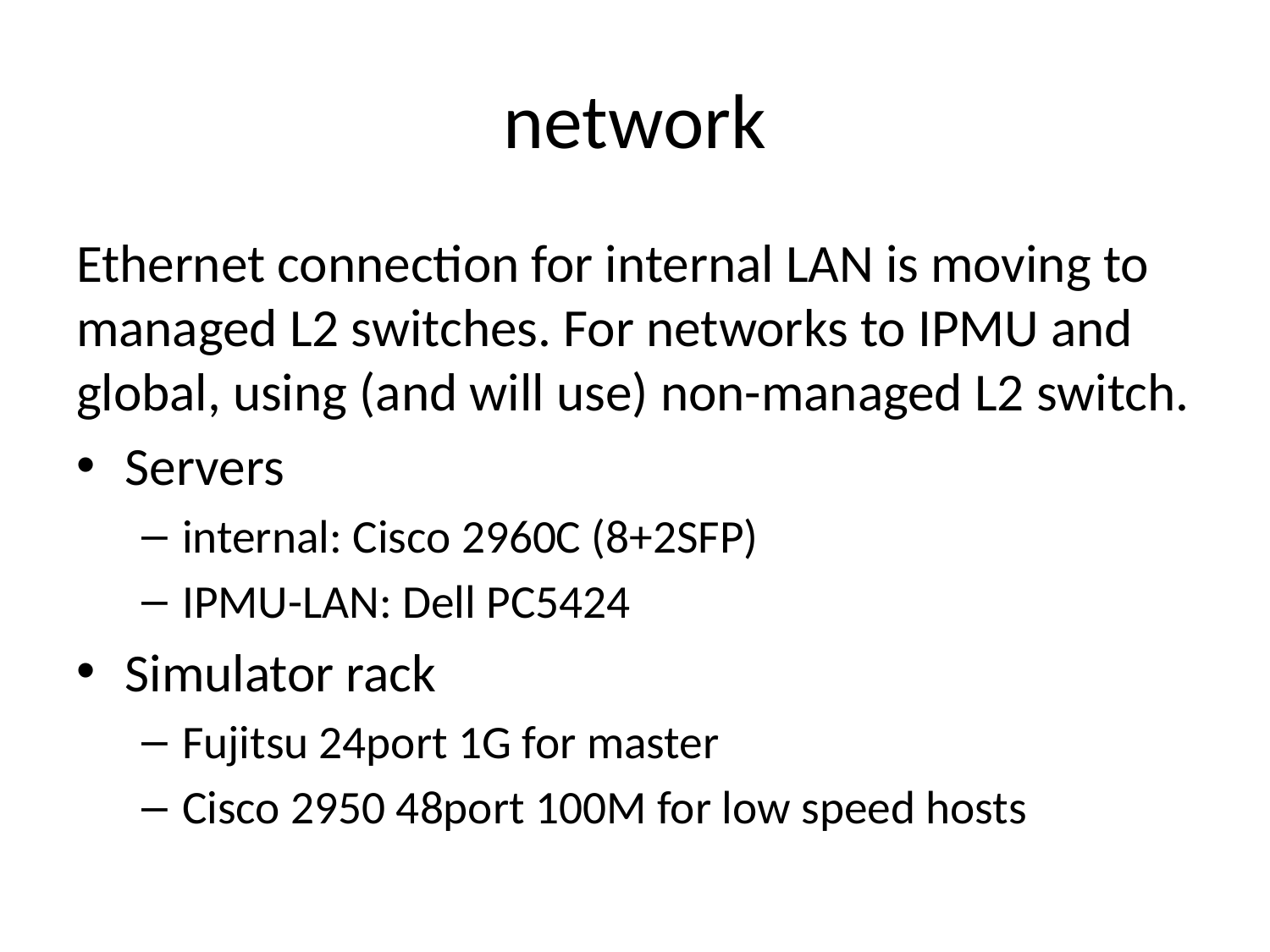

# network
Ethernet connection for internal LAN is moving to managed L2 switches. For networks to IPMU and global, using (and will use) non-managed L2 switch.
Servers
internal: Cisco 2960C (8+2SFP)
IPMU-LAN: Dell PC5424
Simulator rack
Fujitsu 24port 1G for master
Cisco 2950 48port 100M for low speed hosts